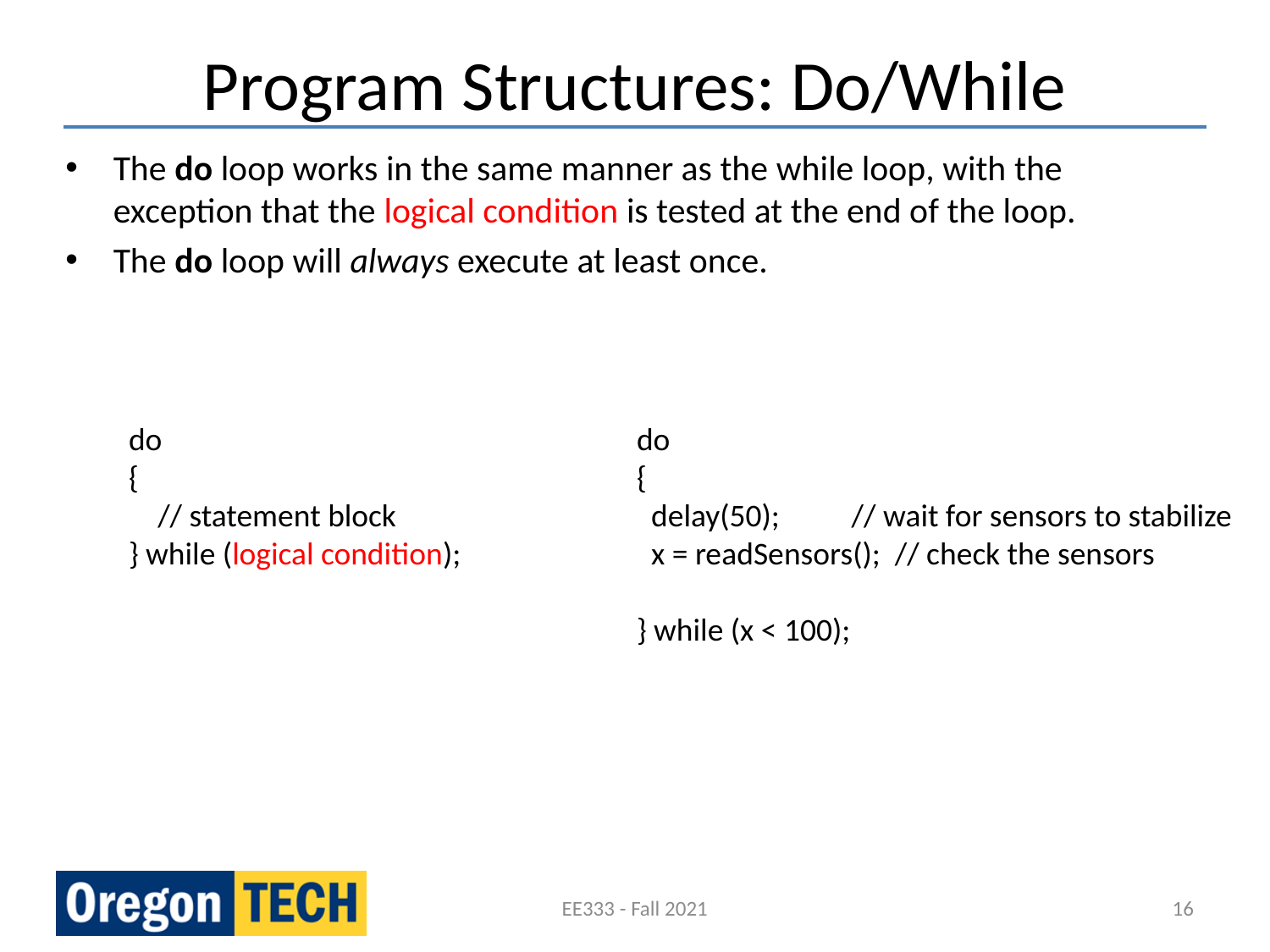

# Program Structures: Do/While
The do loop works in the same manner as the while loop, with the exception that the logical condition is tested at the end of the loop.
The do loop will always execute at least once.
do
{
    // statement block
} while (logical condition);
do
{
  delay(50);          // wait for sensors to stabilize
  x = readSensors();  // check the sensors

} while (x < 100);
EE333 - Fall 2021
16